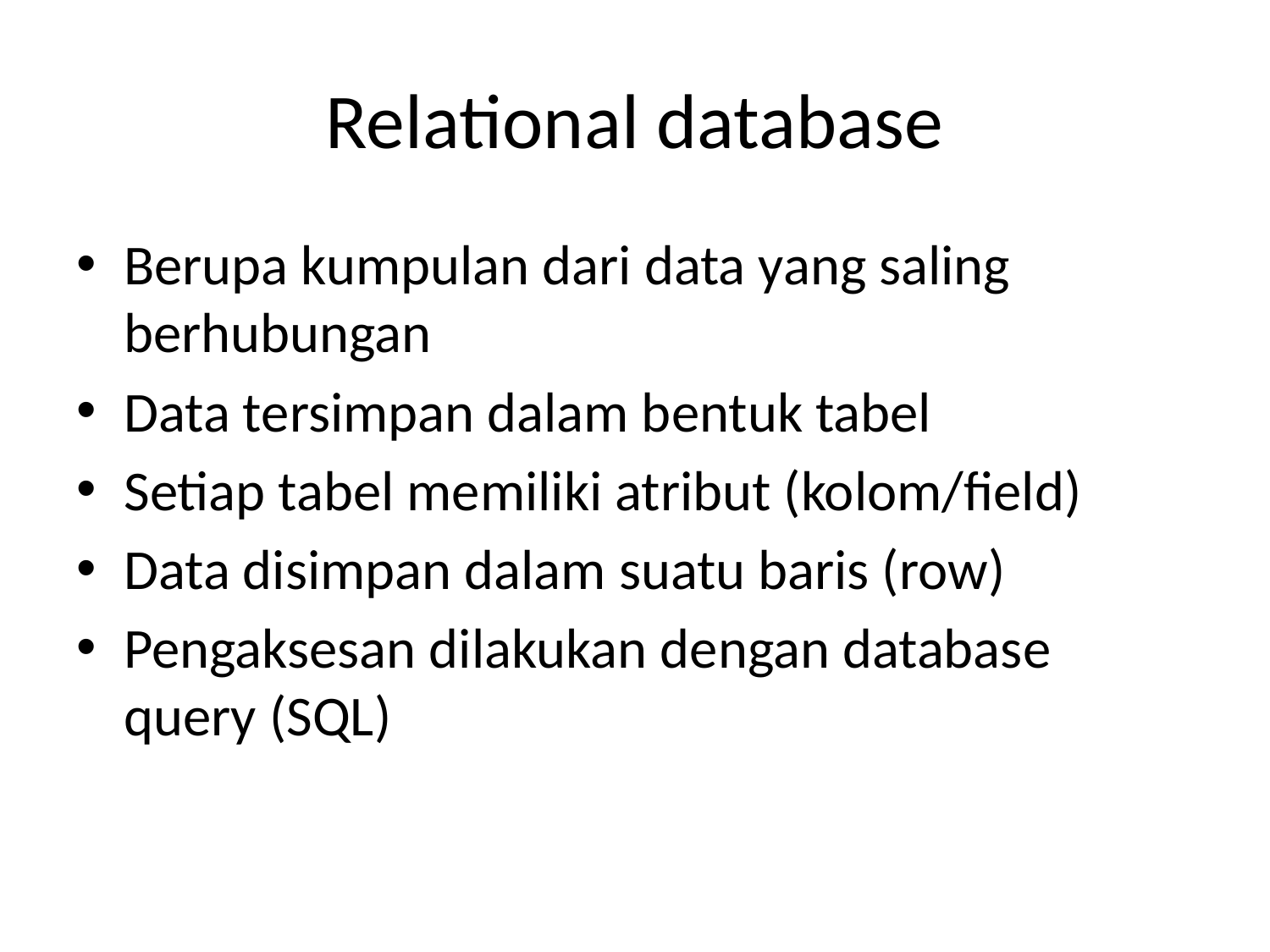

# Relational database
Berupa kumpulan dari data yang saling berhubungan
Data tersimpan dalam bentuk tabel
Setiap tabel memiliki atribut (kolom/field)
Data disimpan dalam suatu baris (row)
Pengaksesan dilakukan dengan database query (SQL)